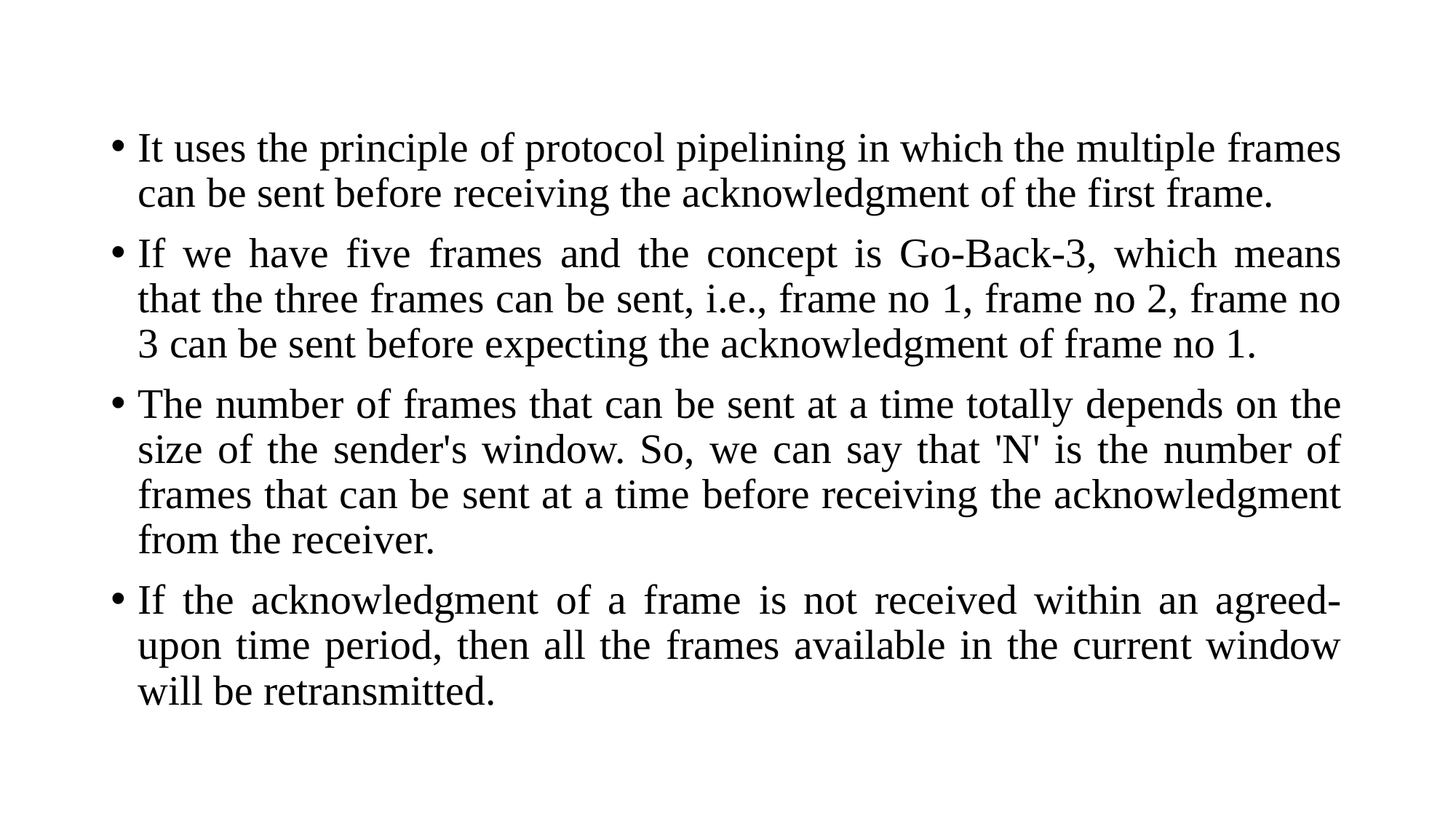

It uses the principle of protocol pipelining in which the multiple frames can be sent before receiving the acknowledgment of the first frame.
If we have five frames and the concept is Go-Back-3, which means that the three frames can be sent, i.e., frame no 1, frame no 2, frame no 3 can be sent before expecting the acknowledgment of frame no 1.
The number of frames that can be sent at a time totally depends on the size of the sender's window. So, we can say that 'N' is the number of frames that can be sent at a time before receiving the acknowledgment from the receiver.
If the acknowledgment of a frame is not received within an agreed-upon time period, then all the frames available in the current window will be retransmitted.